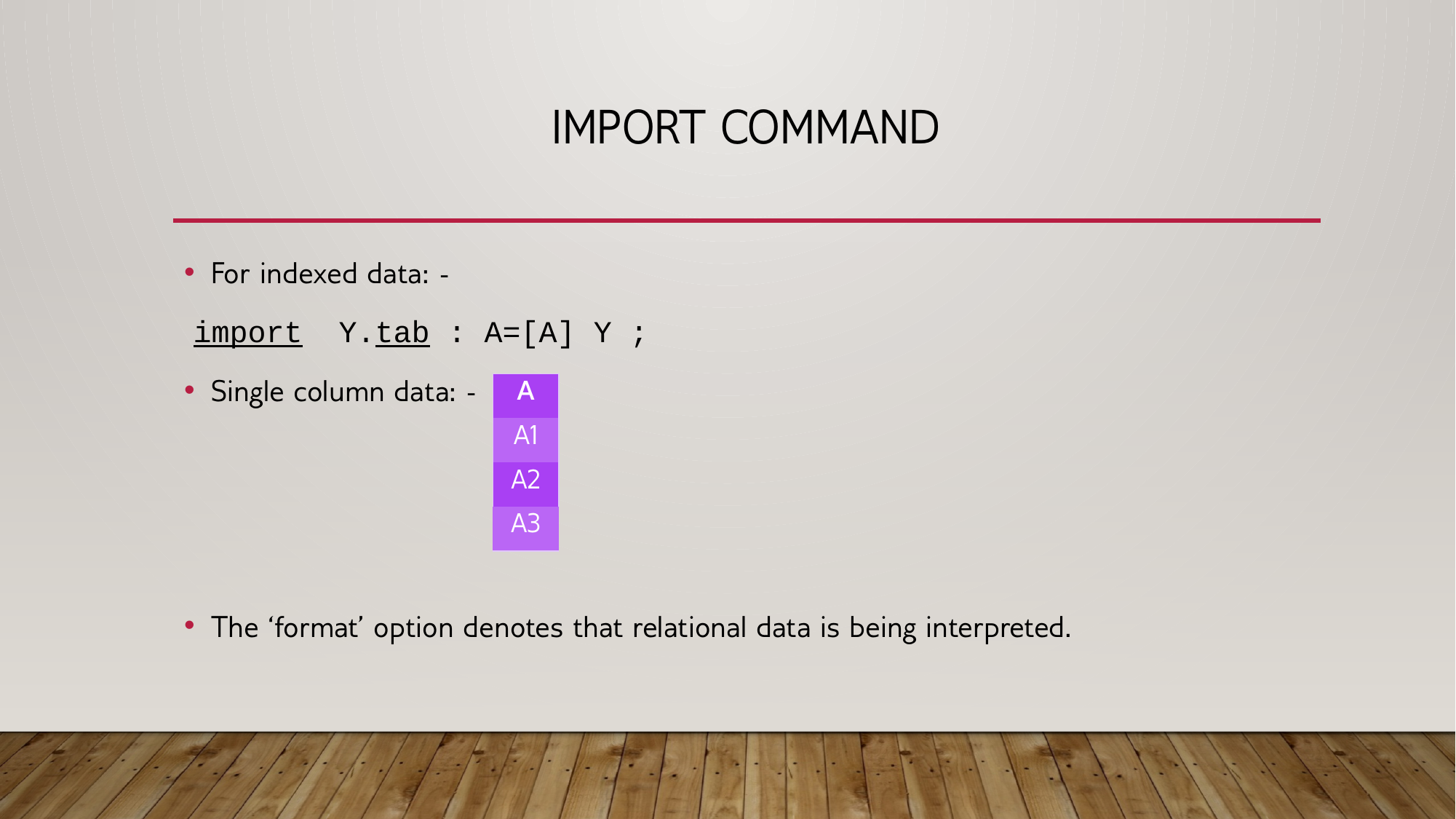

# Import command
For indexed data: -
 import  Y.tab : A=[A] Y ;
Single column data: -

The ‘format’ option denotes that relational data is being interpreted.

| A |
| --- |
| A1 |
| A2 |
| A3 |